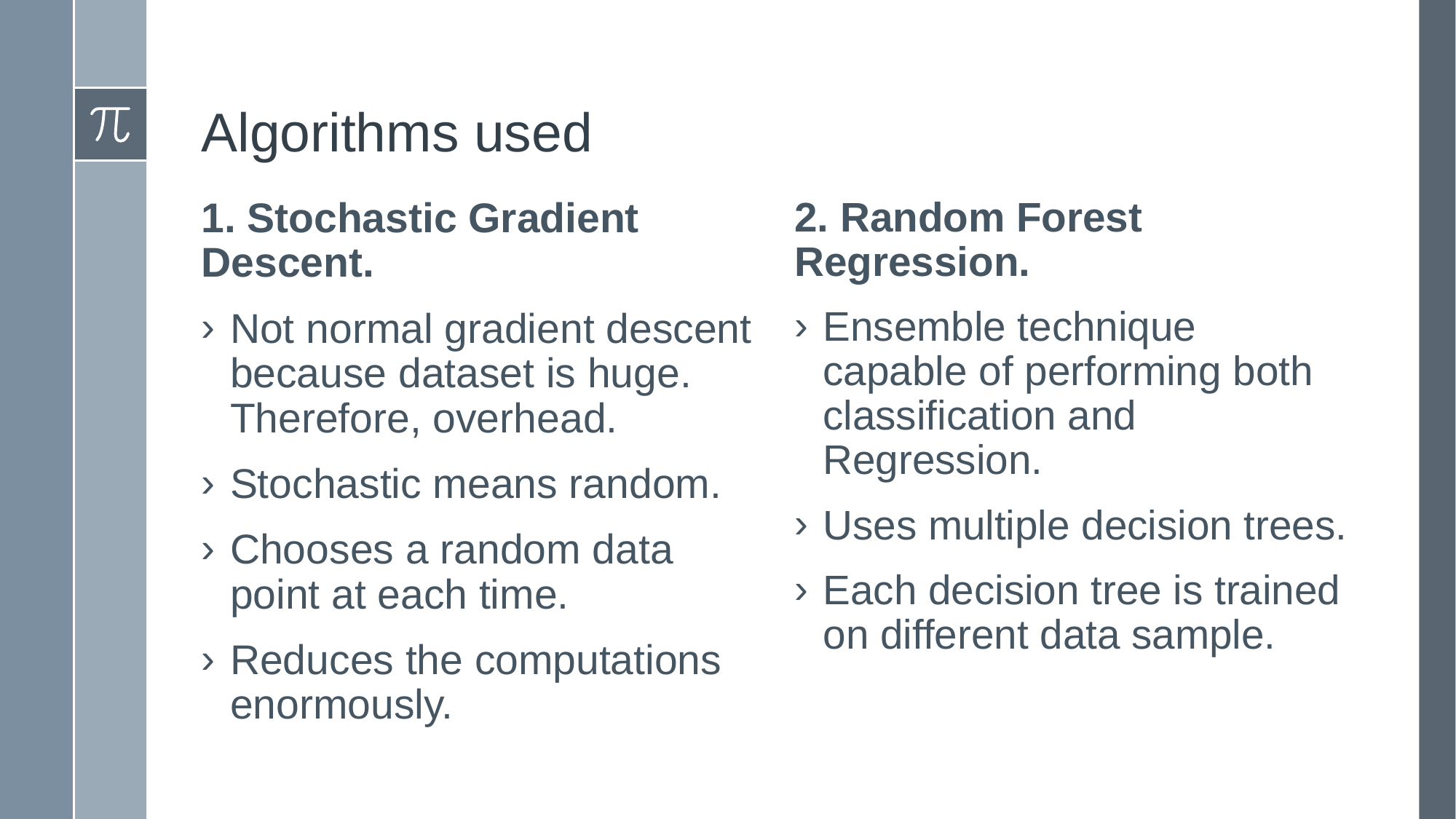

# Algorithms used
1. Stochastic Gradient Descent.
Not normal gradient descent because dataset is huge. Therefore, overhead.
Stochastic means random.
Chooses a random data point at each time.
Reduces the computations enormously.

2. Random Forest Regression.
Ensemble technique capable of performing both classification and Regression.
Uses multiple decision trees.
Each decision tree is trained on different data sample.